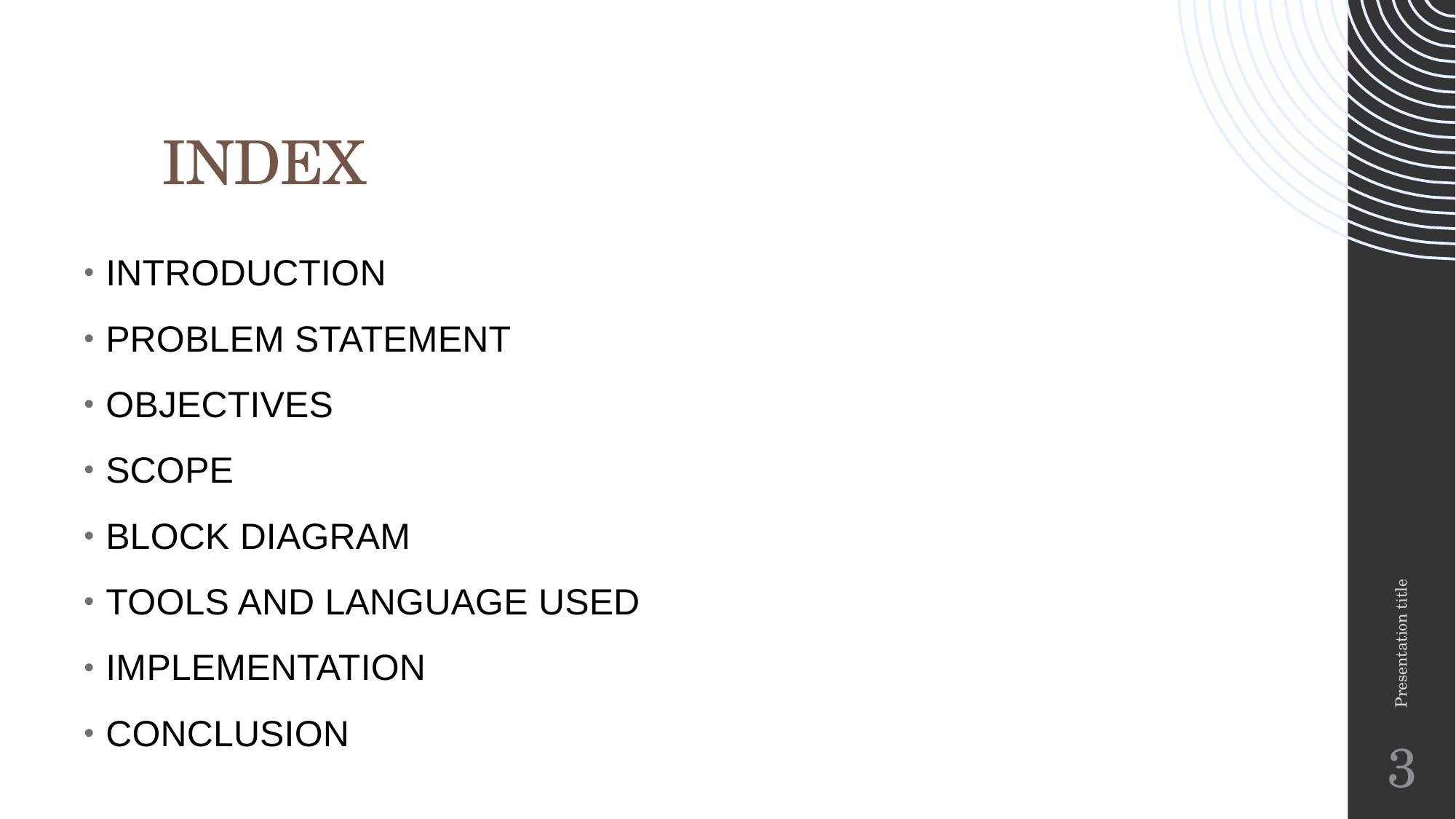

# INDEX
INTRODUCTION
PROBLEM STATEMENT
OBJECTIVES
SCOPE
BLOCK DIAGRAM
TOOLS AND LANGUAGE USED
IMPLEMENTATION
CONCLUSION

Presentation title
3